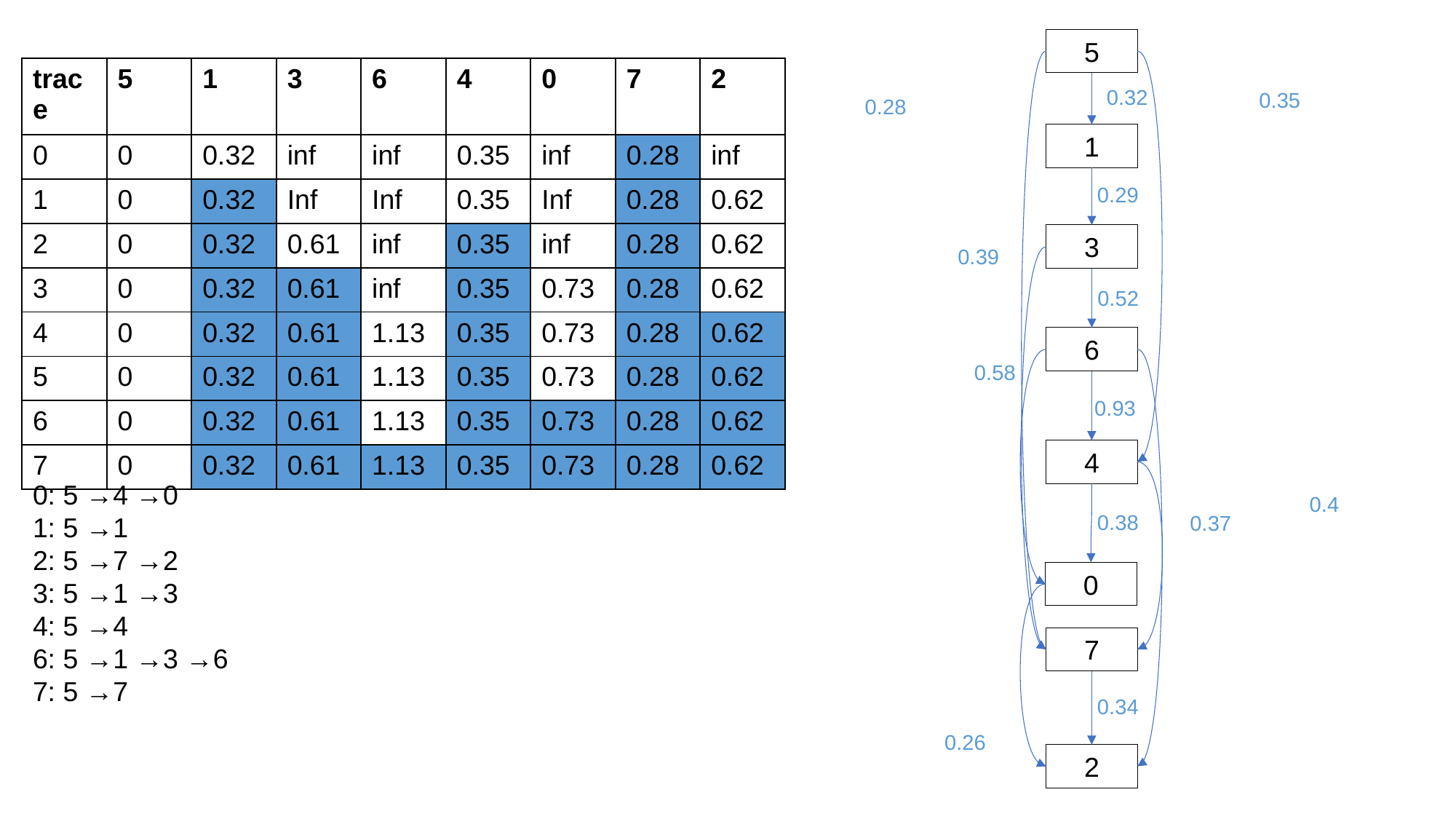

5
0.32
0.35
0.28
1
0.29
3
0.39
0.52
6
0.58
0.93
4
0.38
0.37
0
7
0.34
0.26
2
| trace | 5 | 1 | 3 | 6 | 4 | 0 | 7 | 2 |
| --- | --- | --- | --- | --- | --- | --- | --- | --- |
| 0 | 0 | 0.32 | inf | inf | 0.35 | inf | 0.28 | inf |
| 1 | 0 | 0.32 | Inf | Inf | 0.35 | Inf | 0.28 | 0.62 |
| 2 | 0 | 0.32 | 0.61 | inf | 0.35 | inf | 0.28 | 0.62 |
| 3 | 0 | 0.32 | 0.61 | inf | 0.35 | 0.73 | 0.28 | 0.62 |
| 4 | 0 | 0.32 | 0.61 | 1.13 | 0.35 | 0.73 | 0.28 | 0.62 |
| 5 | 0 | 0.32 | 0.61 | 1.13 | 0.35 | 0.73 | 0.28 | 0.62 |
| 6 | 0 | 0.32 | 0.61 | 1.13 | 0.35 | 0.73 | 0.28 | 0.62 |
| 7 | 0 | 0.32 | 0.61 | 1.13 | 0.35 | 0.73 | 0.28 | 0.62 |
0: 5 →4 →0
1: 5 →1
2: 5 →7 →2
3: 5 →1 →3
4: 5 →4
6: 5 →1 →3 →6
7: 5 →7
0.4